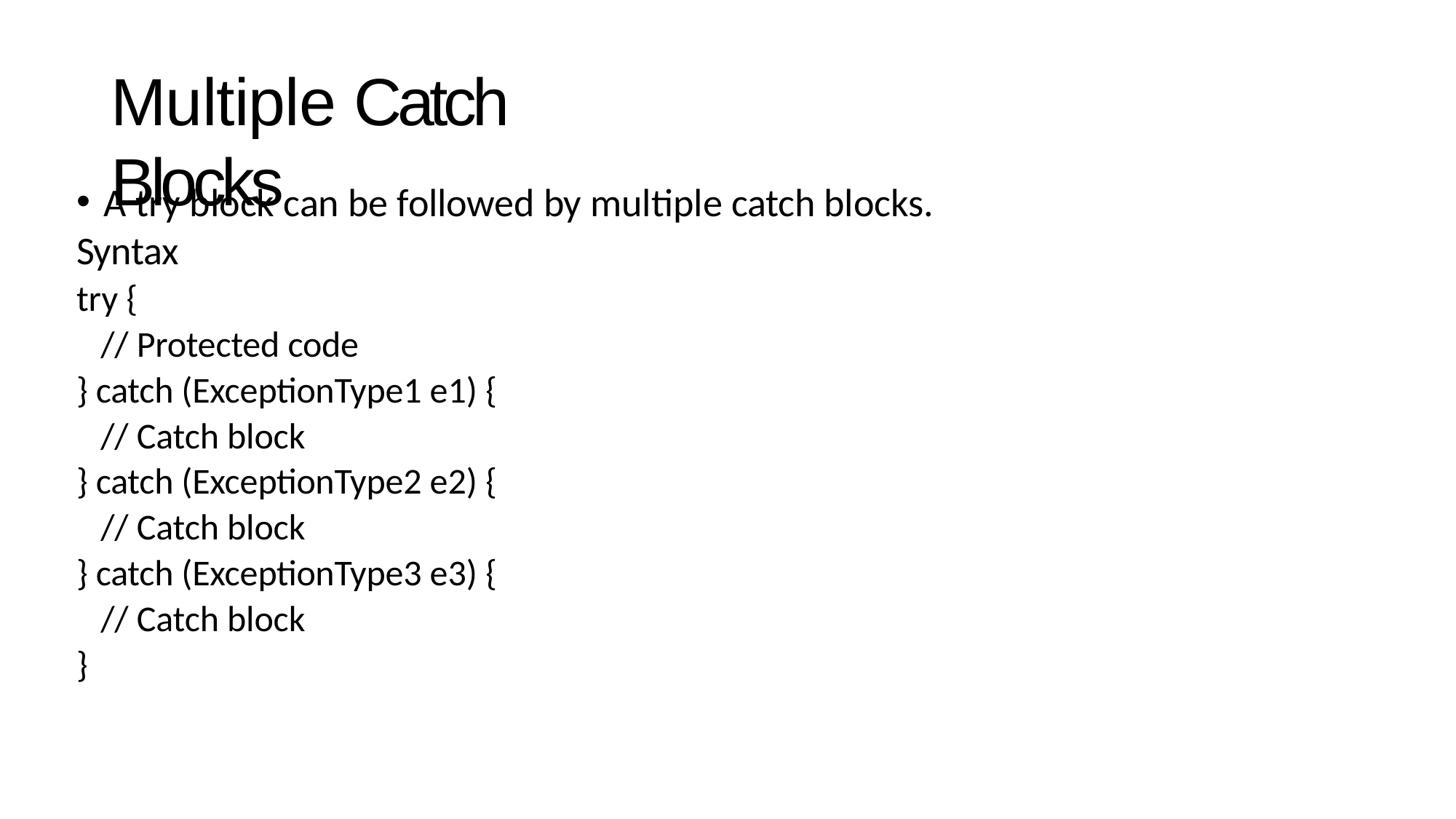

# Multiple Catch Blocks
A try block can be followed by multiple catch blocks.
Syntax
try {
// Protected code
} catch (ExceptionType1 e1) {
// Catch block
} catch (ExceptionType2 e2) {
// Catch block
} catch (ExceptionType3 e3) {
// Catch block
}